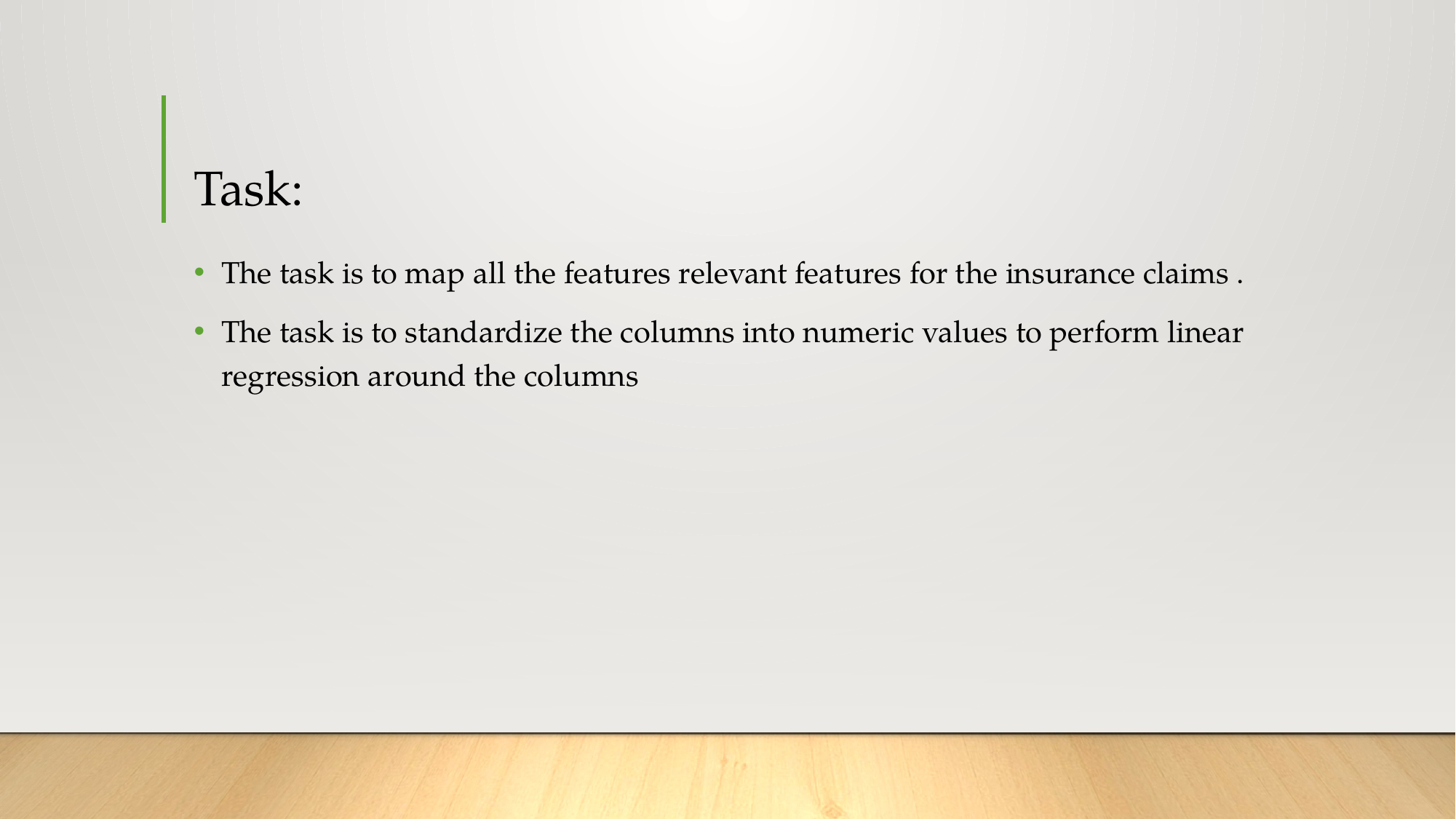

# Task:
The task is to map all the features relevant features for the insurance claims .
The task is to standardize the columns into numeric values to perform linear regression around the columns